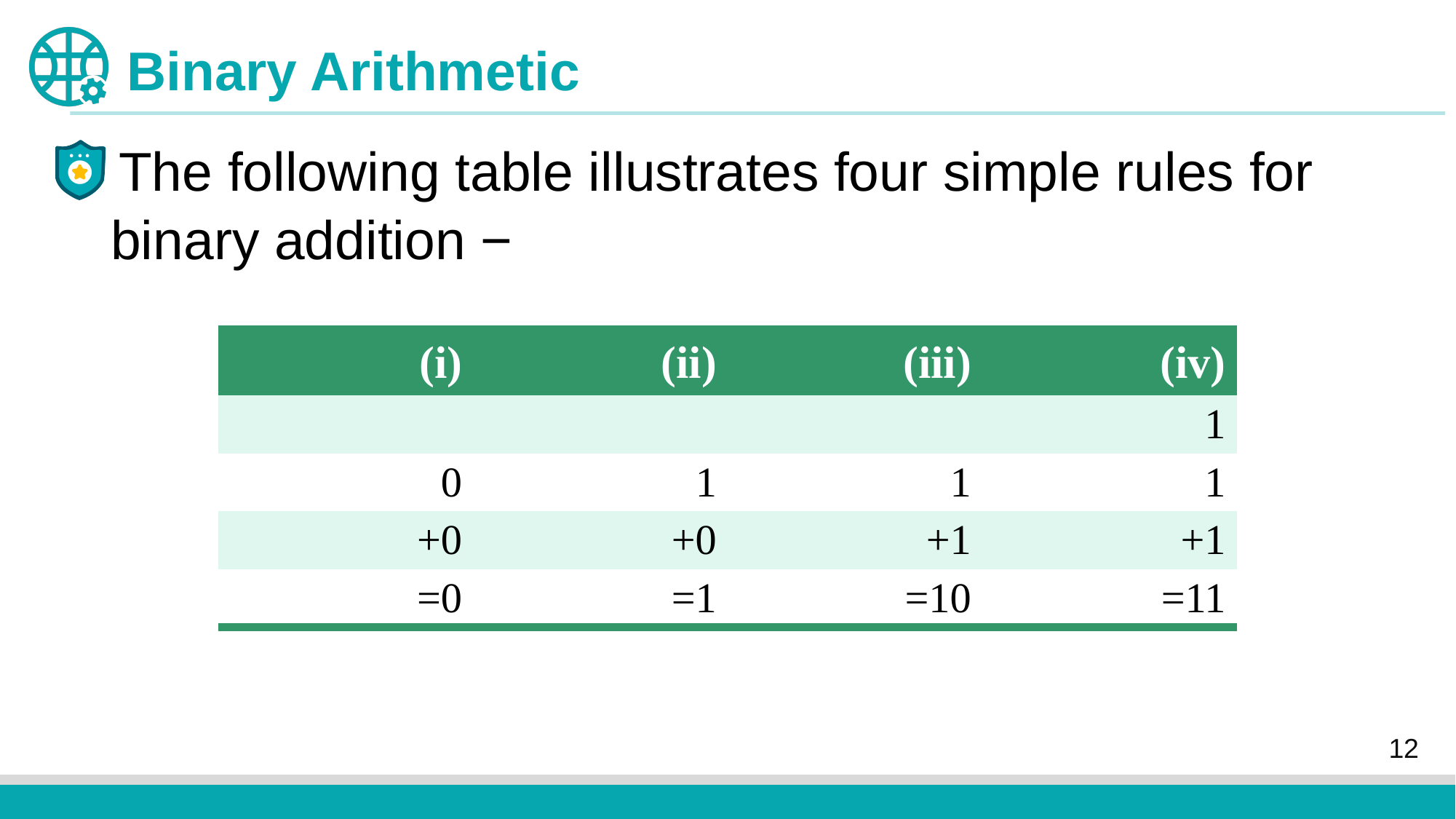

Binary Arithmetic
The following table illustrates four simple rules for binary addition −
| (i) | (ii) | (iii) | (iv) |
| --- | --- | --- | --- |
|  |  |  | 1 |
| 0 | 1 | 1 | 1 |
| +0 | +0 | +1 | +1 |
| =0 | =1 | =10 | =11 |